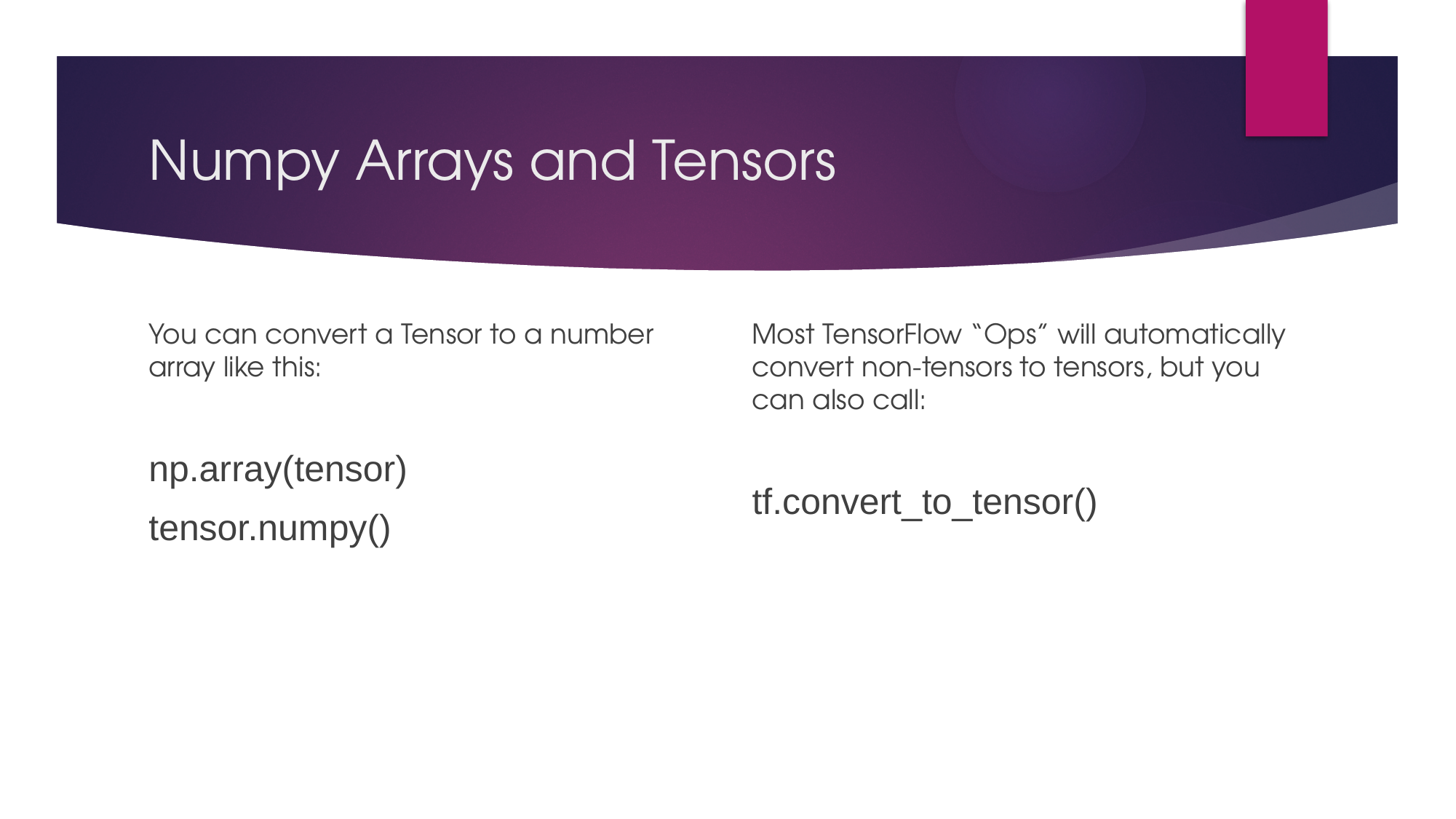

# Numpy Arrays and Tensors
You can convert a Tensor to a number array like this:

np.array(tensor)
tensor.numpy()
Most TensorFlow “Ops” will automatically convert non-tensors to tensors, but you can also call:

tf.convert_to_tensor()